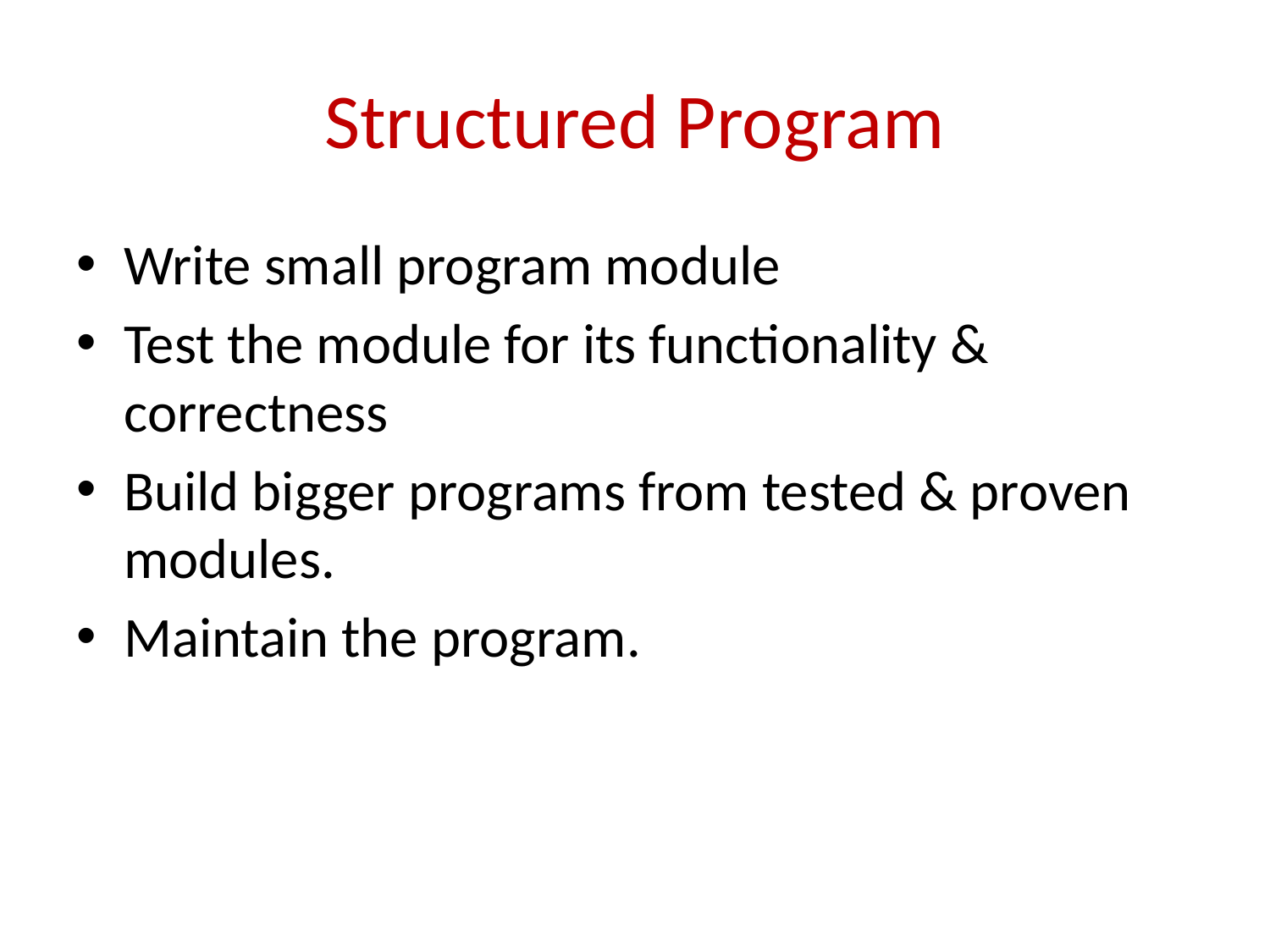

# Structured Program
Write small program module
Test the module for its functionality & correctness
Build bigger programs from tested & proven modules.
Maintain the program.